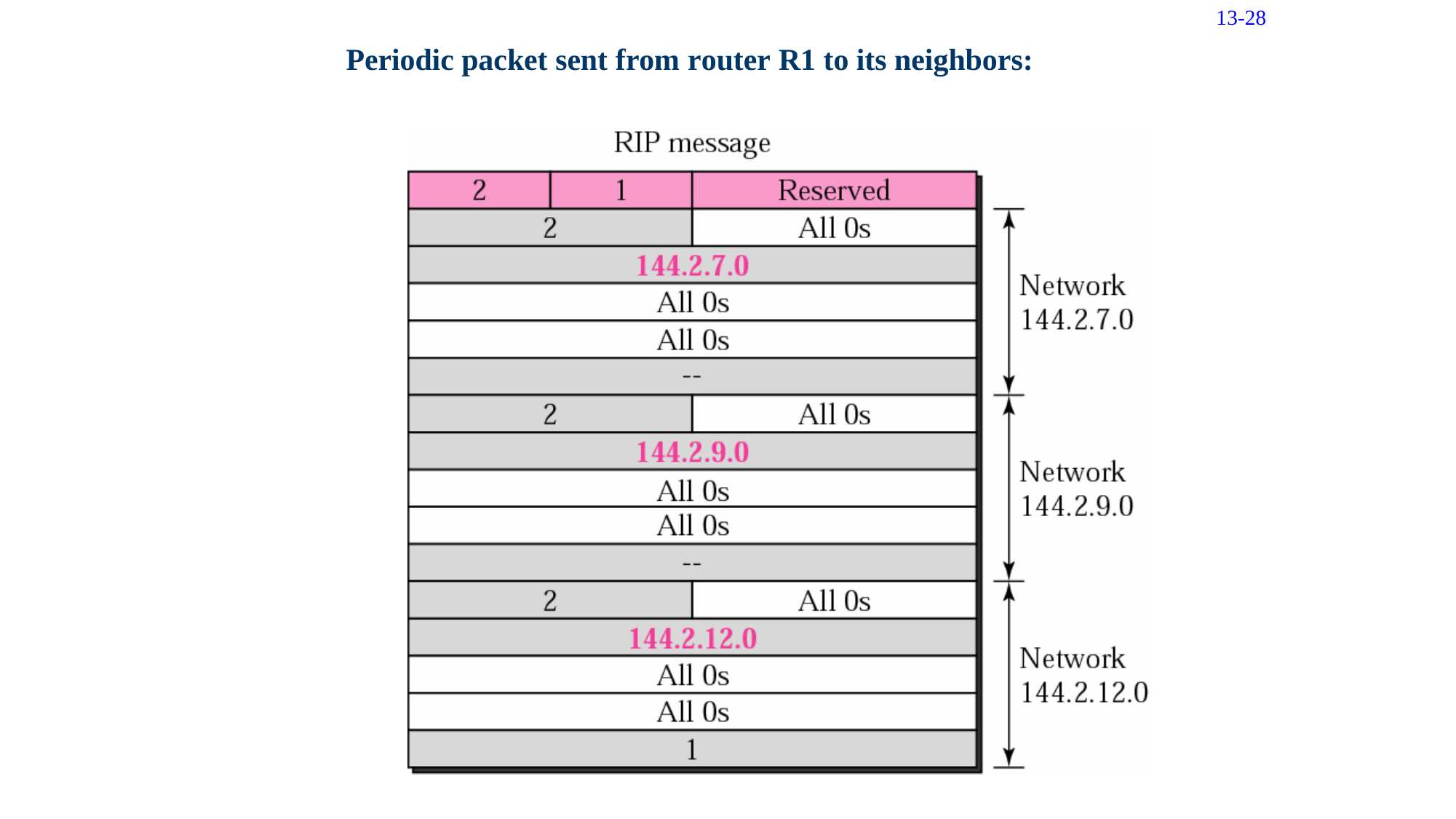

13-28
Periodic packet sent from
router
R1 to
its neighbors: